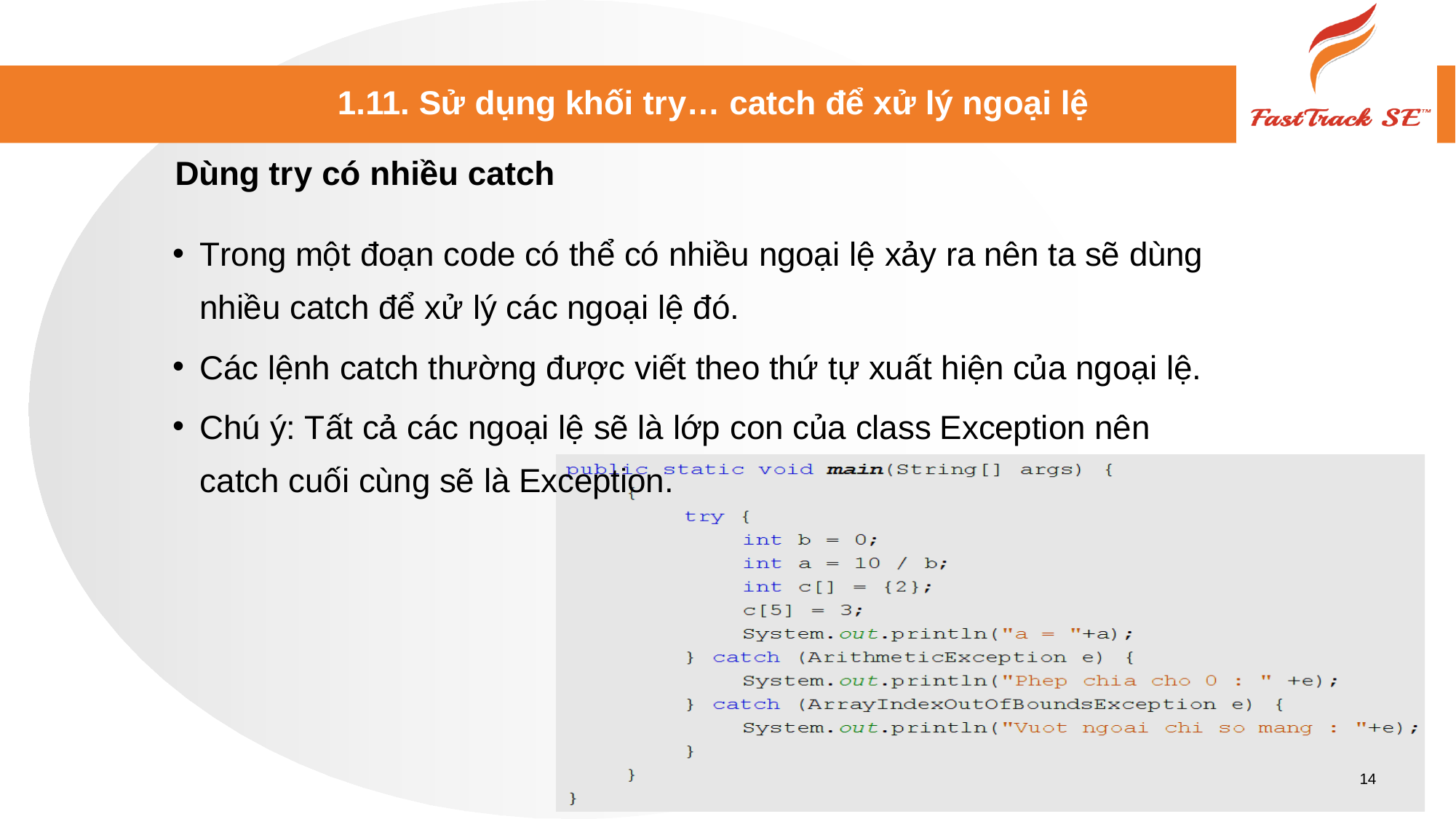

1.11. Sử dụng khối try… catch để xử lý ngoại lệ
Dùng try có nhiều catch
Trong một đoạn code có thể có nhiều ngoại lệ xảy ra nên ta sẽ dùng nhiều catch để xử lý các ngoại lệ đó.
Các lệnh catch thường được viết theo thứ tự xuất hiện của ngoại lệ.
Chú ý: Tất cả các ngoại lệ sẽ là lớp con của class Exception nên catch cuối cùng sẽ là Exception.

14